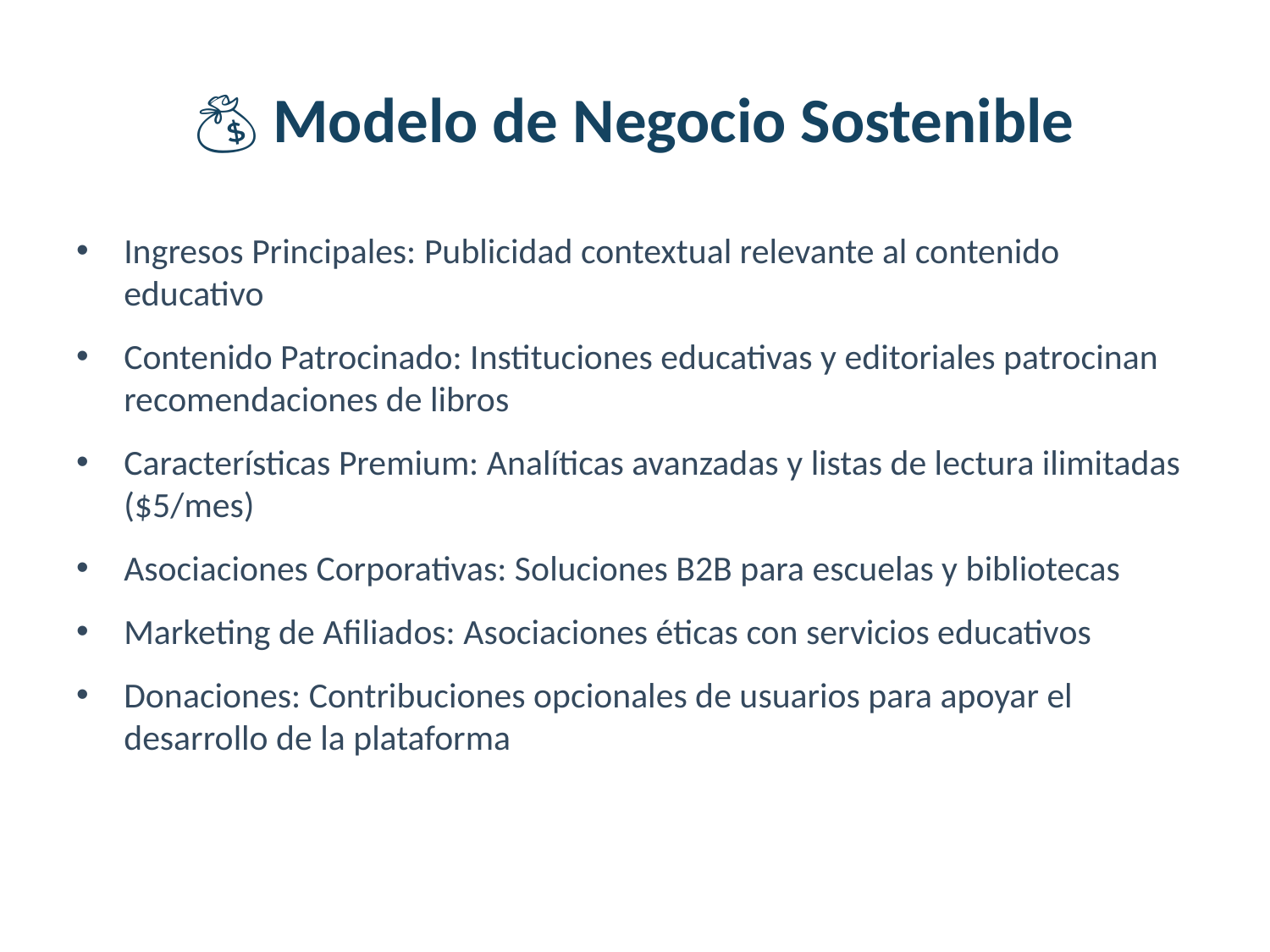

# 💰 Modelo de Negocio Sostenible
Ingresos Principales: Publicidad contextual relevante al contenido educativo
Contenido Patrocinado: Instituciones educativas y editoriales patrocinan recomendaciones de libros
Características Premium: Analíticas avanzadas y listas de lectura ilimitadas ($5/mes)
Asociaciones Corporativas: Soluciones B2B para escuelas y bibliotecas
Marketing de Afiliados: Asociaciones éticas con servicios educativos
Donaciones: Contribuciones opcionales de usuarios para apoyar el desarrollo de la plataforma